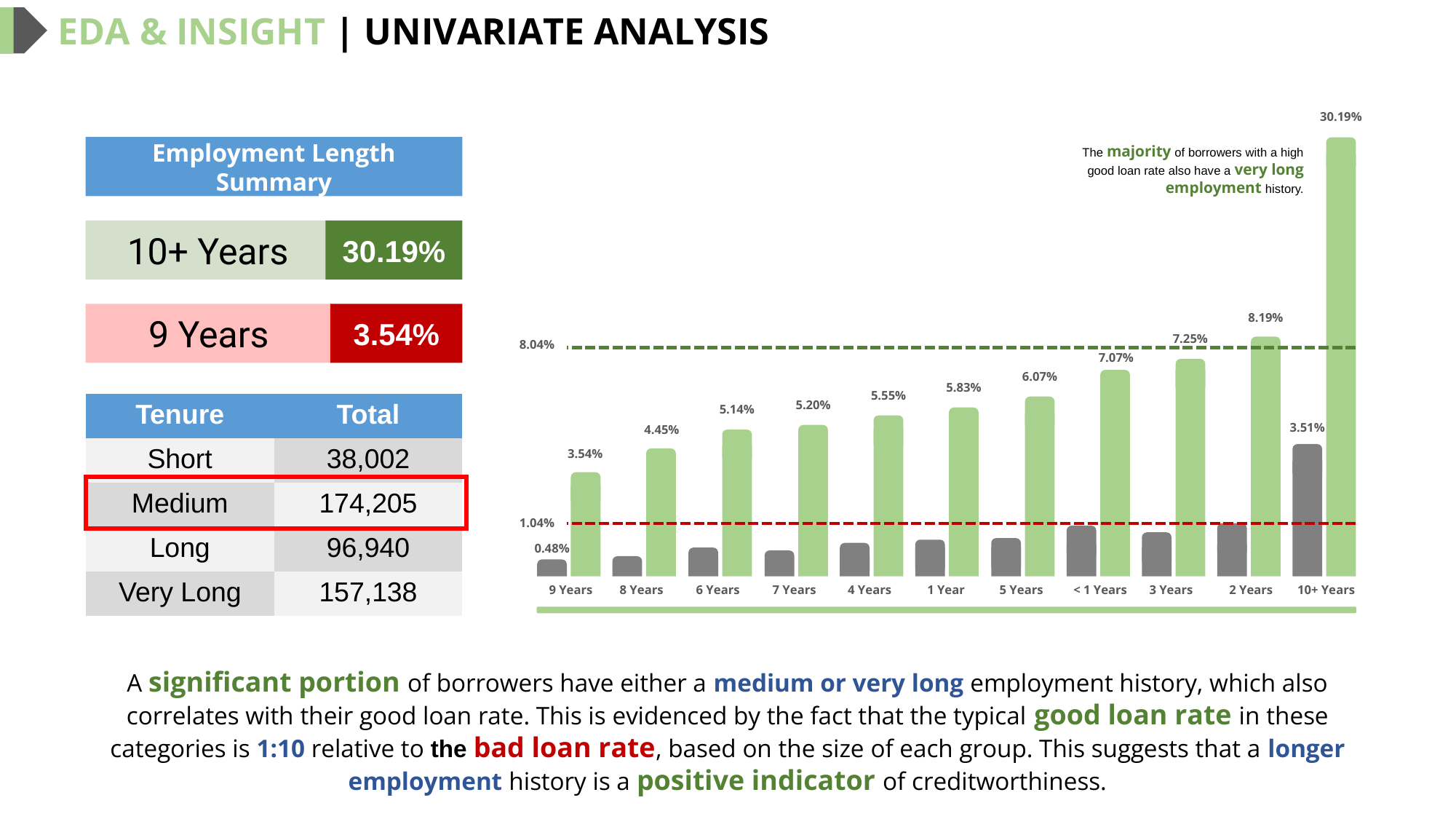

EDA & INSIGHT | UNIVARIATE ANALYSIS

30.19%

8.19%
7.25%
8.04%
7.07%
6.07%
5.83%
5.55%
5.20%
5.14%
3.51%
4.45%
3.54%
1.04%
0.48%
9 Years
8 Years
6 Years
7 Years
4 Years
1 Year
5 Years
< 1 Years
3 Years
2 Years
10+ Years

Employment Length Summary
The majority of borrowers with a high good loan rate also have a very long employment history.
30.19%
10+ Years
3.54%
9 Years
| Tenure | Total |
| --- | --- |
| Short | 38,002 |
| Medium | 174,205 |
| Long | 96,940 |
| Very Long | 157,138 |

A significant portion of borrowers have either a medium or very long employment history, which also correlates with their good loan rate. This is evidenced by the fact that the typical good loan rate in these categories is 1:10 relative to the bad loan rate, based on the size of each group. This suggests that a longer employment history is a positive indicator of creditworthiness.